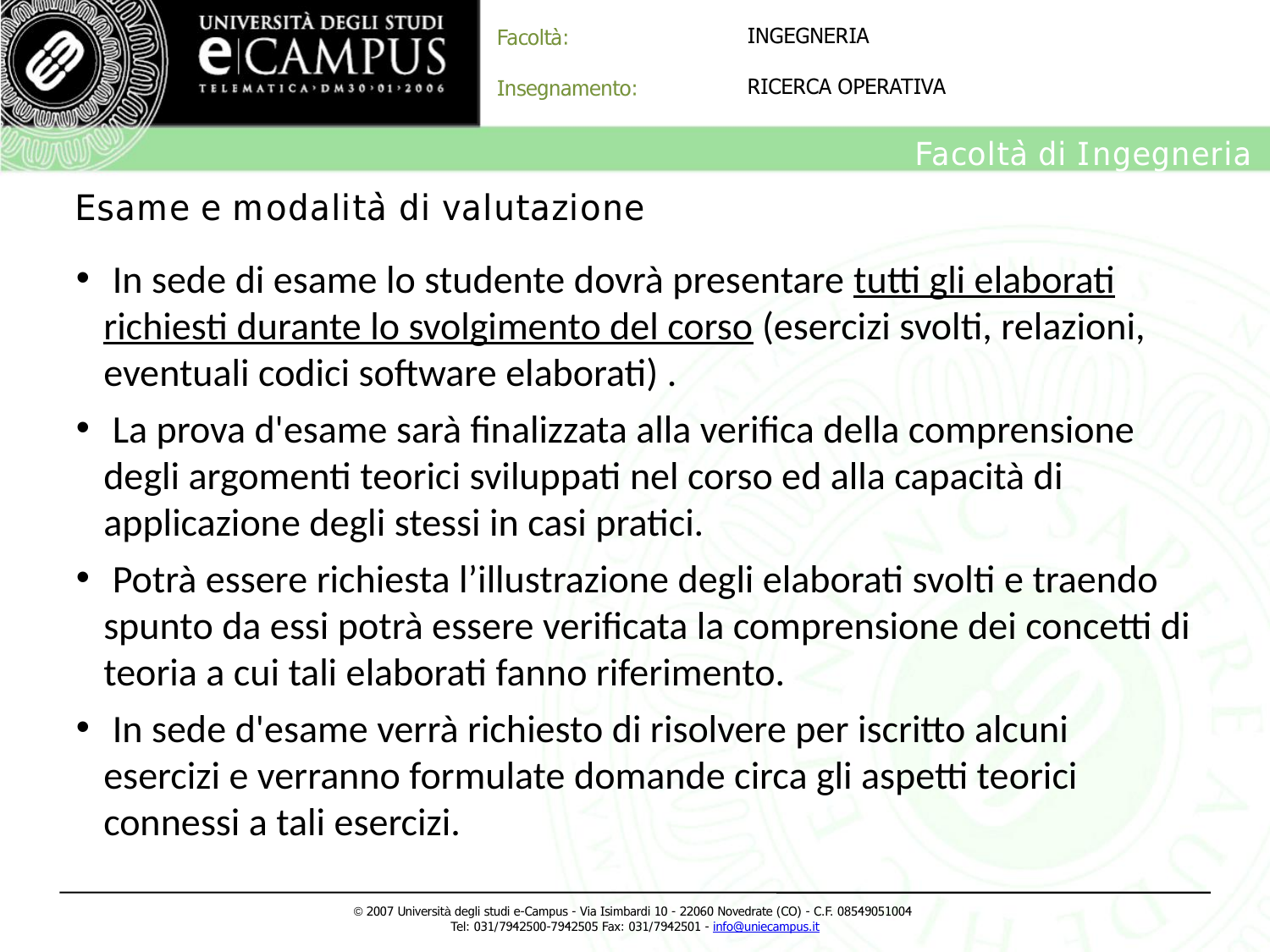

# Esame e modalità di valutazione
 In sede di esame lo studente dovrà presentare tutti gli elaborati richiesti durante lo svolgimento del corso (esercizi svolti, relazioni, eventuali codici software elaborati) .
 La prova d'esame sarà finalizzata alla verifica della comprensione degli argomenti teorici sviluppati nel corso ed alla capacità di applicazione degli stessi in casi pratici.
 Potrà essere richiesta l’illustrazione degli elaborati svolti e traendo spunto da essi potrà essere verificata la comprensione dei concetti di teoria a cui tali elaborati fanno riferimento.
 In sede d'esame verrà richiesto di risolvere per iscritto alcuni esercizi e verranno formulate domande circa gli aspetti teorici connessi a tali esercizi.